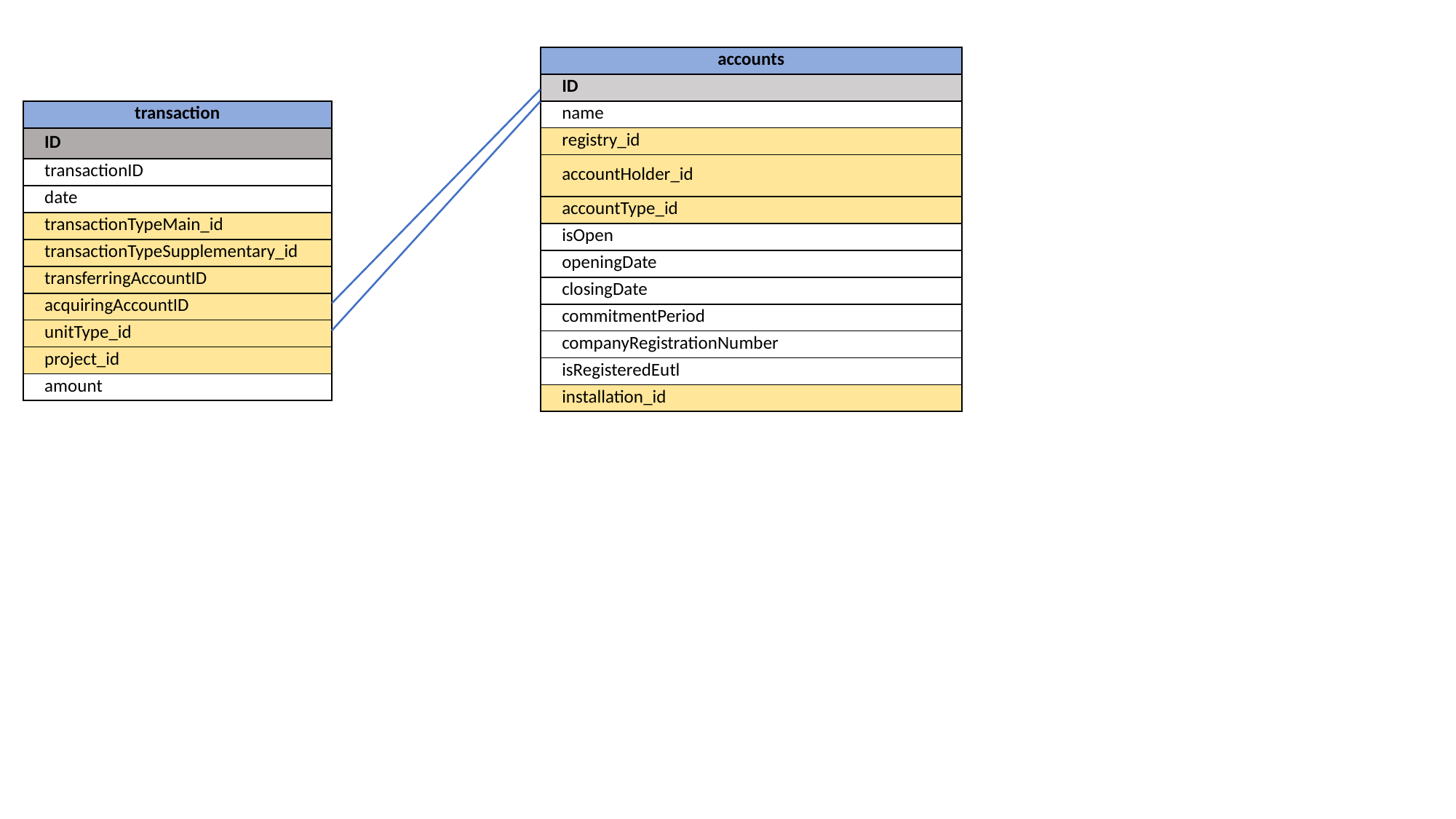

| accounts |
| --- |
| ID |
| name |
| registry\_id |
| accountHolder\_id |
| accountType\_id |
| isOpen |
| openingDate |
| closingDate |
| commitmentPeriod |
| companyRegistrationNumber |
| isRegisteredEutl |
| installation\_id |
| transaction |
| --- |
| ID |
| transactionID |
| date |
| transactionTypeMain\_id |
| transactionTypeSupplementary\_id |
| transferringAccountID |
| acquiringAccountID |
| unitType\_id |
| project\_id |
| amount |